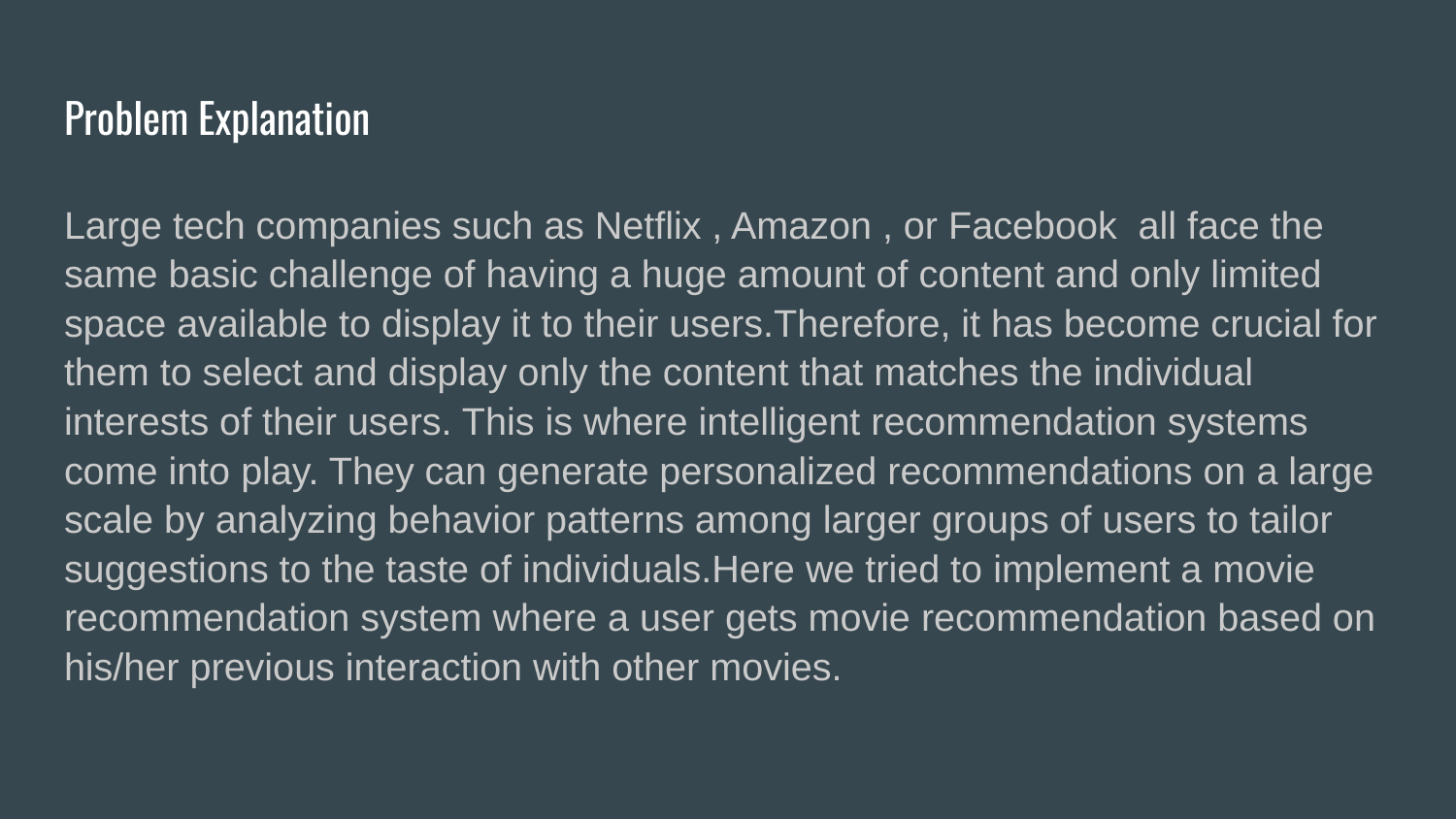

# Problem Explanation
Large tech companies such as Netflix , Amazon , or Facebook  all face the same basic challenge of having a huge amount of content and only limited space available to display it to their users.Therefore, it has become crucial for them to select and display only the content that matches the individual interests of their users. This is where intelligent recommendation systems come into play. They can generate personalized recommendations on a large scale by analyzing behavior patterns among larger groups of users to tailor suggestions to the taste of individuals.Here we tried to implement a movie recommendation system where a user gets movie recommendation based on his/her previous interaction with other movies.